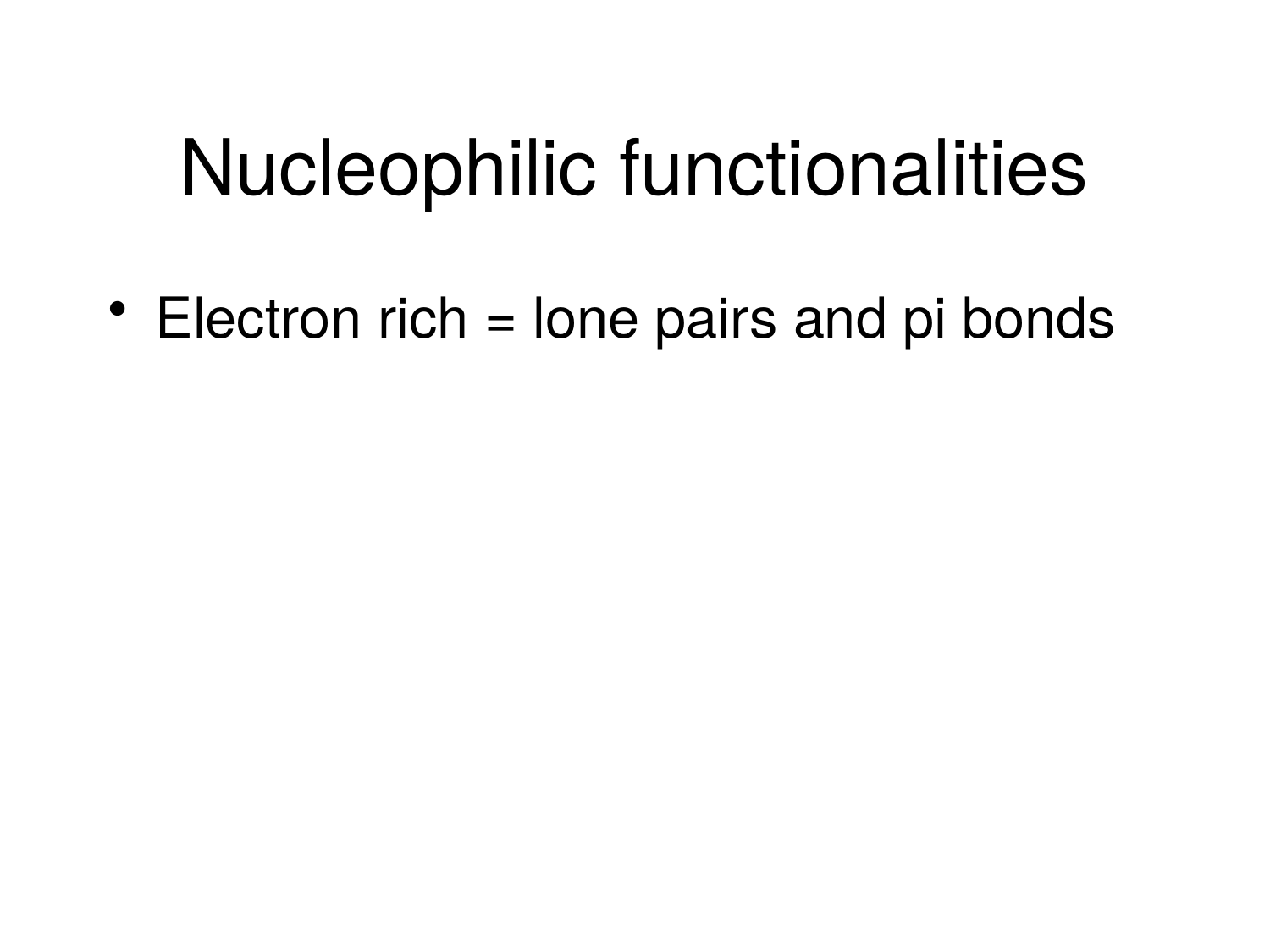

# Nucleophilic functionalities
Electron rich = lone pairs and pi bonds